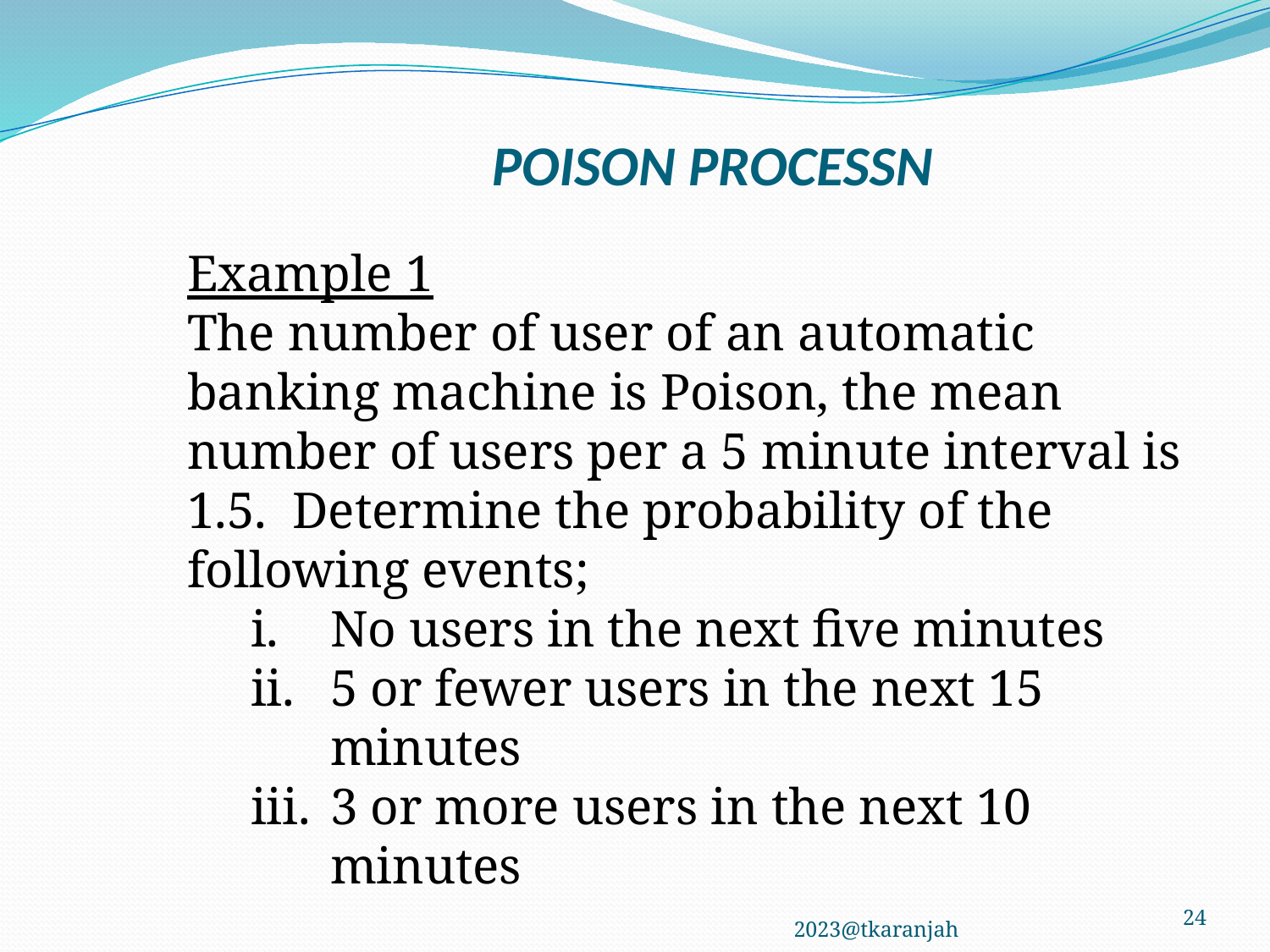

# POISON PROCESSN
Example 1
The number of user of an automatic banking machine is Poison, the mean number of users per a 5 minute interval is 1.5.  Determine the probability of the following events;
No users in the next five minutes
5 or fewer users in the next 15 minutes
3 or more users in the next 10 minutes
2023@tkaranjah
24